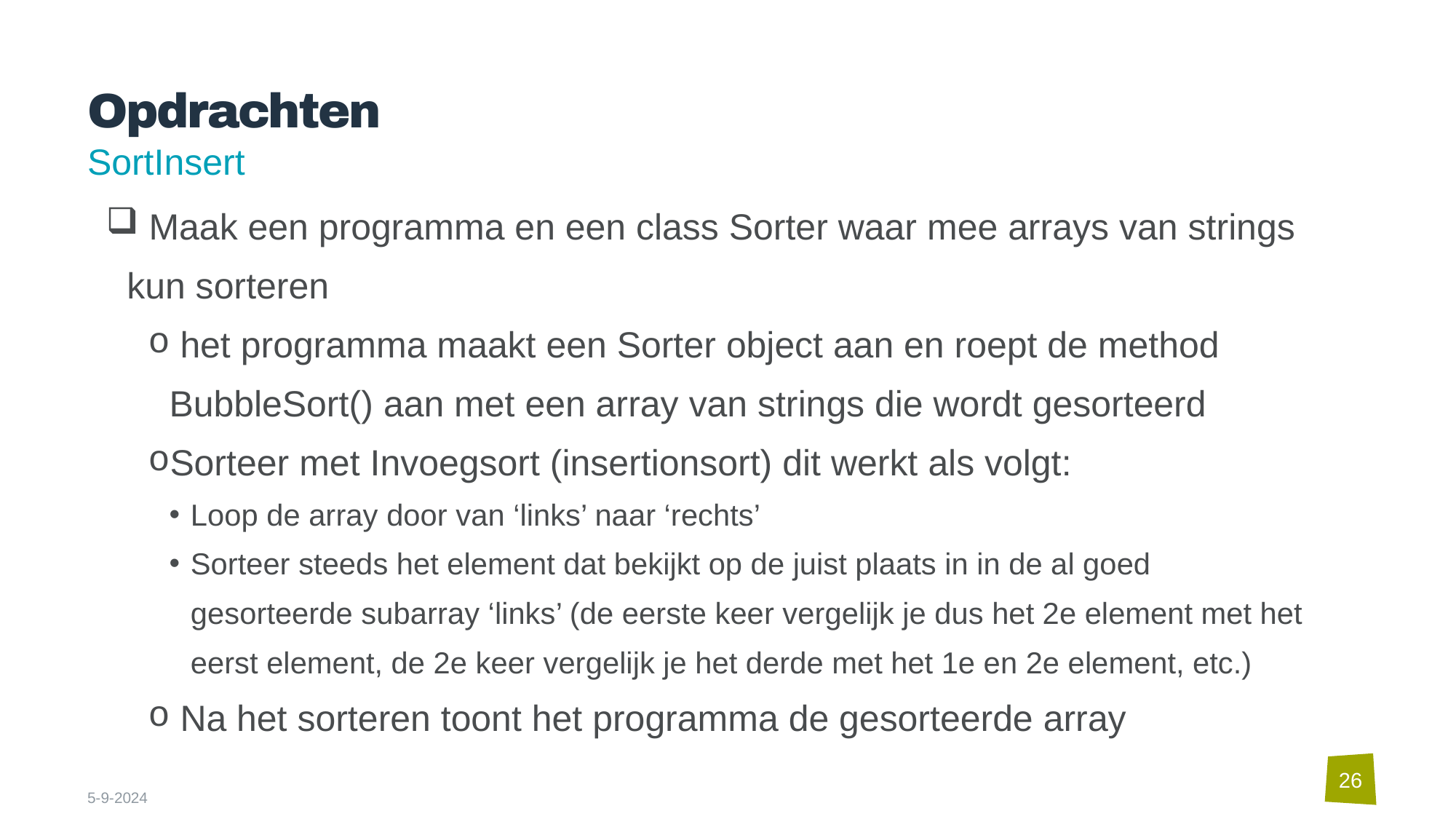

# Opdrachten
SortInsert
 Maak een programma en een class Sorter waar mee arrays van strings kun sorteren
 het programma maakt een Sorter object aan en roept de method BubbleSort() aan met een array van strings die wordt gesorteerd
Sorteer met Invoegsort (insertionsort) dit werkt als volgt:
Loop de array door van ‘links’ naar ‘rechts’
Sorteer steeds het element dat bekijkt op de juist plaats in in de al goed gesorteerde subarray ‘links’ (de eerste keer vergelijk je dus het 2e element met het eerst element, de 2e keer vergelijk je het derde met het 1e en 2e element, etc.)
 Na het sorteren toont het programma de gesorteerde array
26
5-9-2024